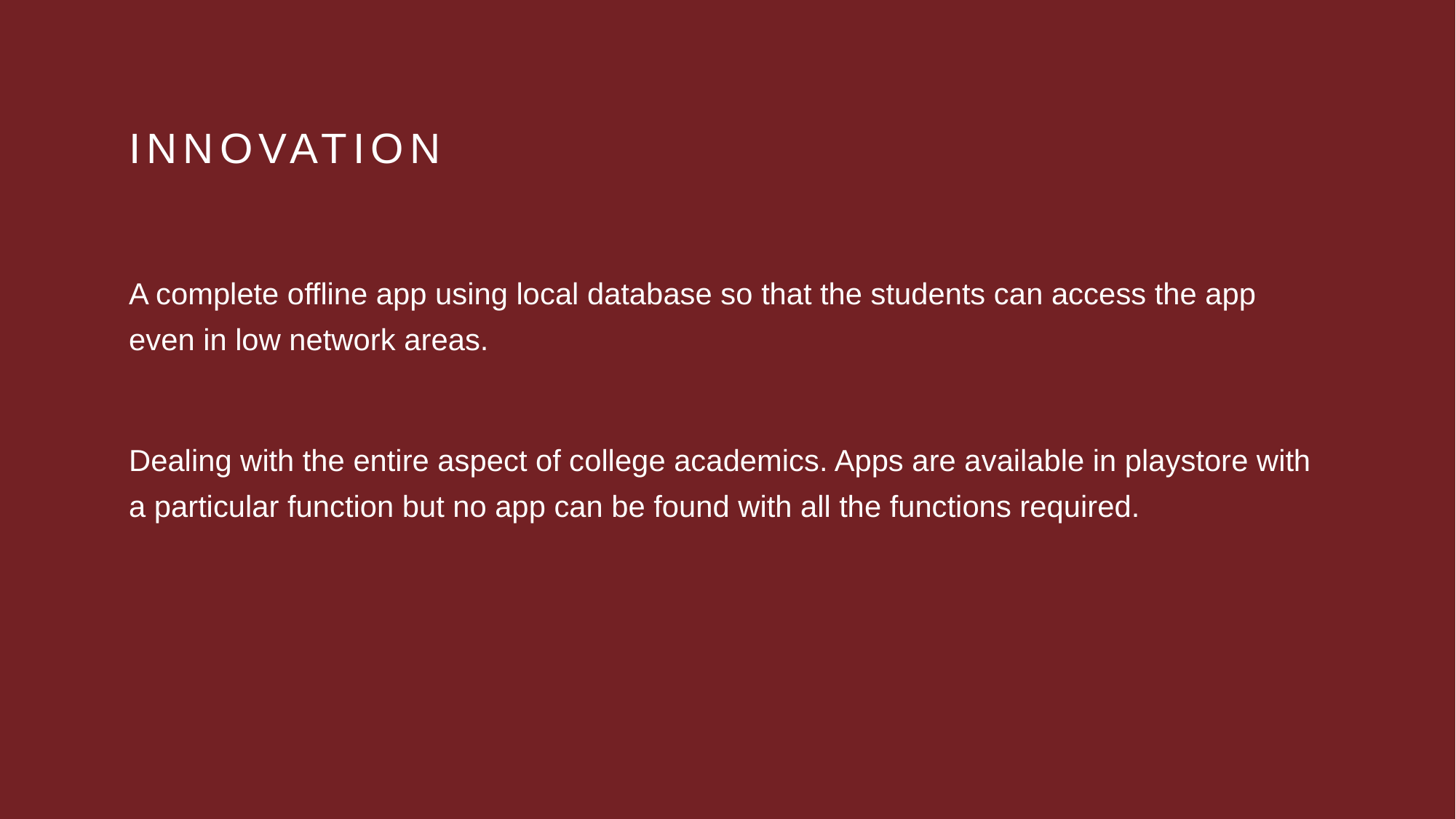

# INNOVATION

A complete offline app using local database so that the students can access the app even in low network areas.

Dealing with the entire aspect of college academics. Apps are available in playstore with a particular function but no app can be found with all the functions required.